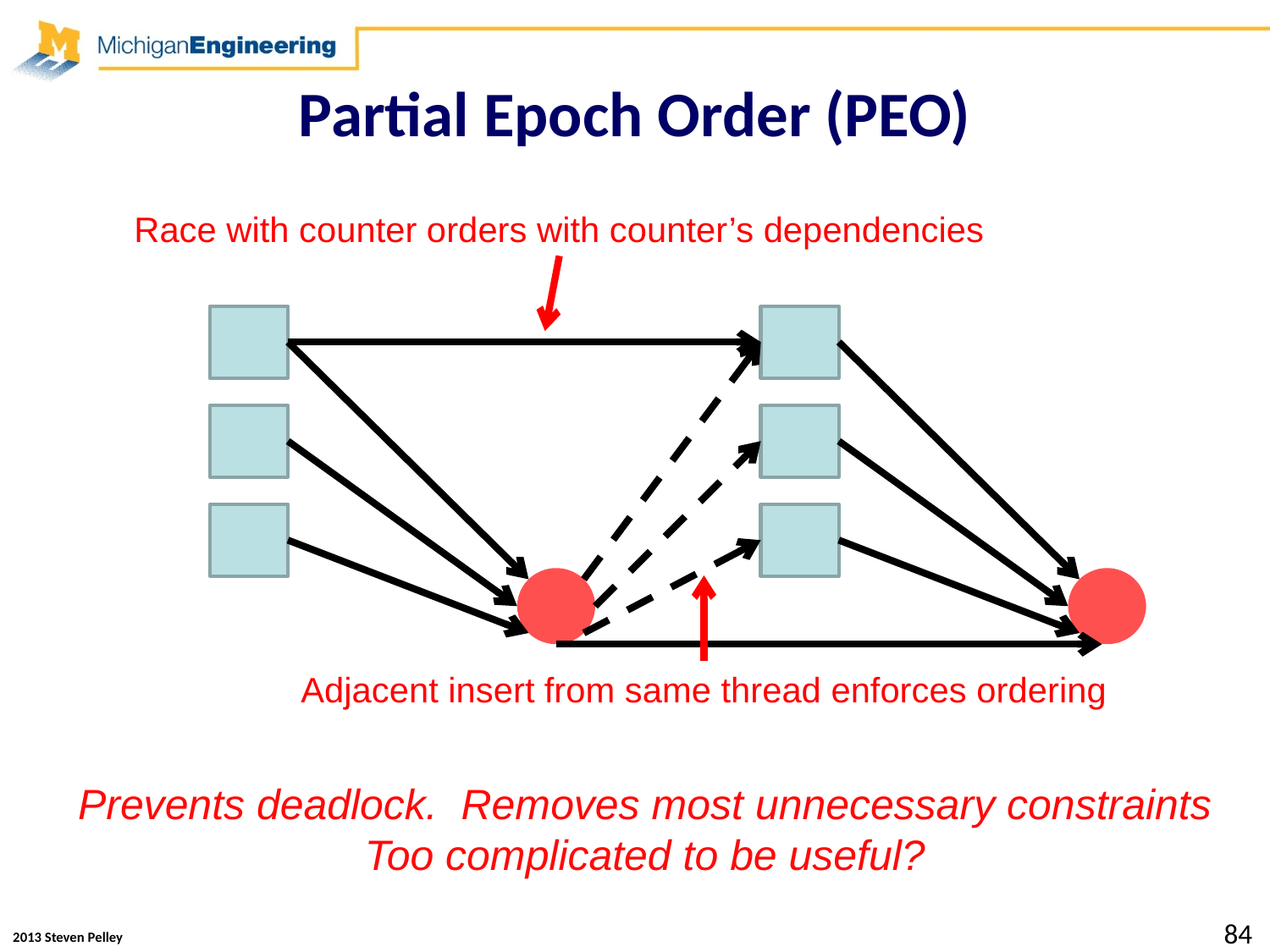

# Partial Epoch Order (PEO)
Race with counter orders with counter’s dependencies

Adjacent insert from same thread enforces ordering
Prevents deadlock.  Removes most unnecessary constraints
Too complicated to be useful?
84